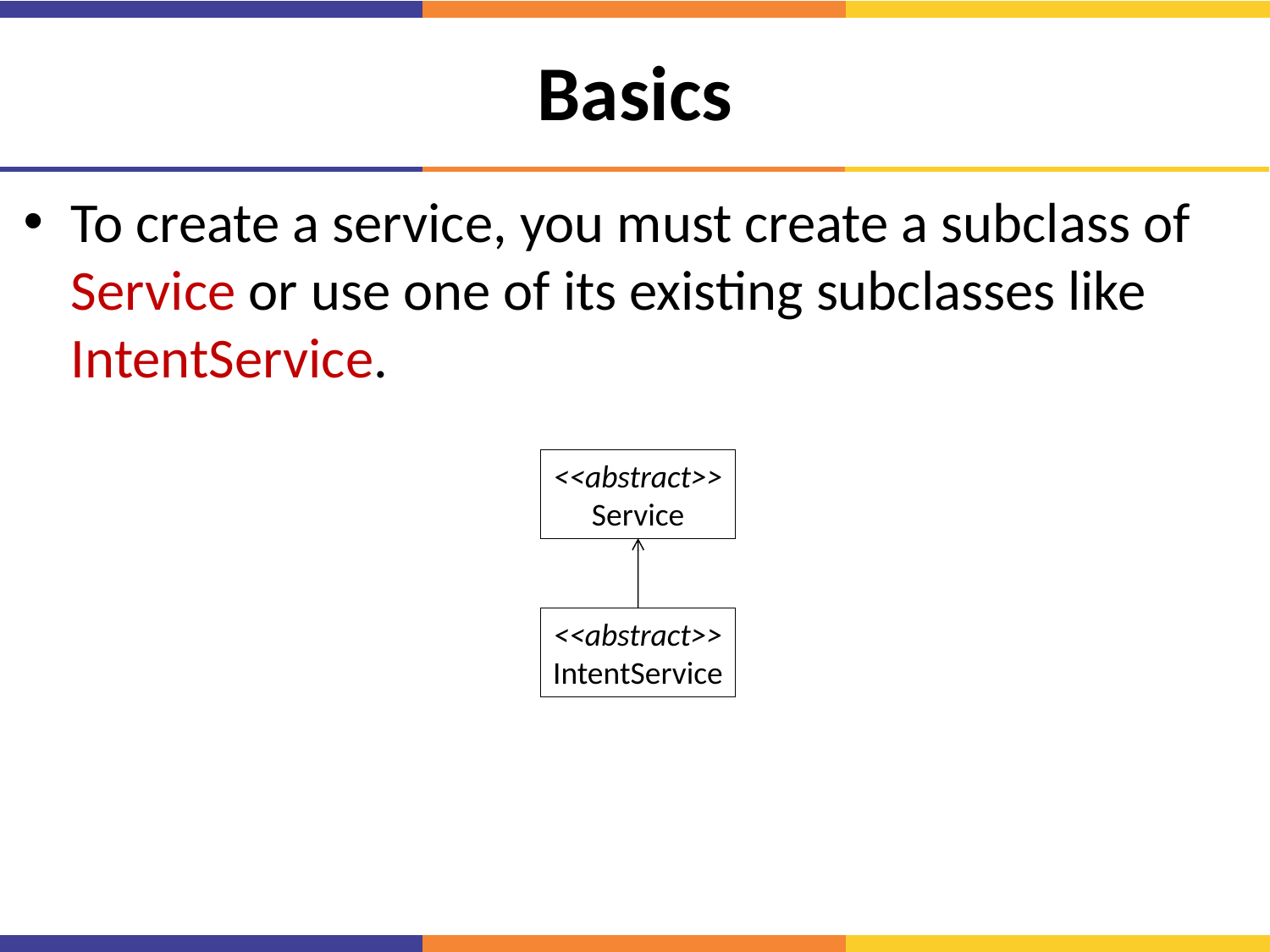

# Basics
To create a service, you must create a subclass of Service or use one of its existing subclasses like IntentService.

<<abstract>>
Service
<<abstract>>
IntentService